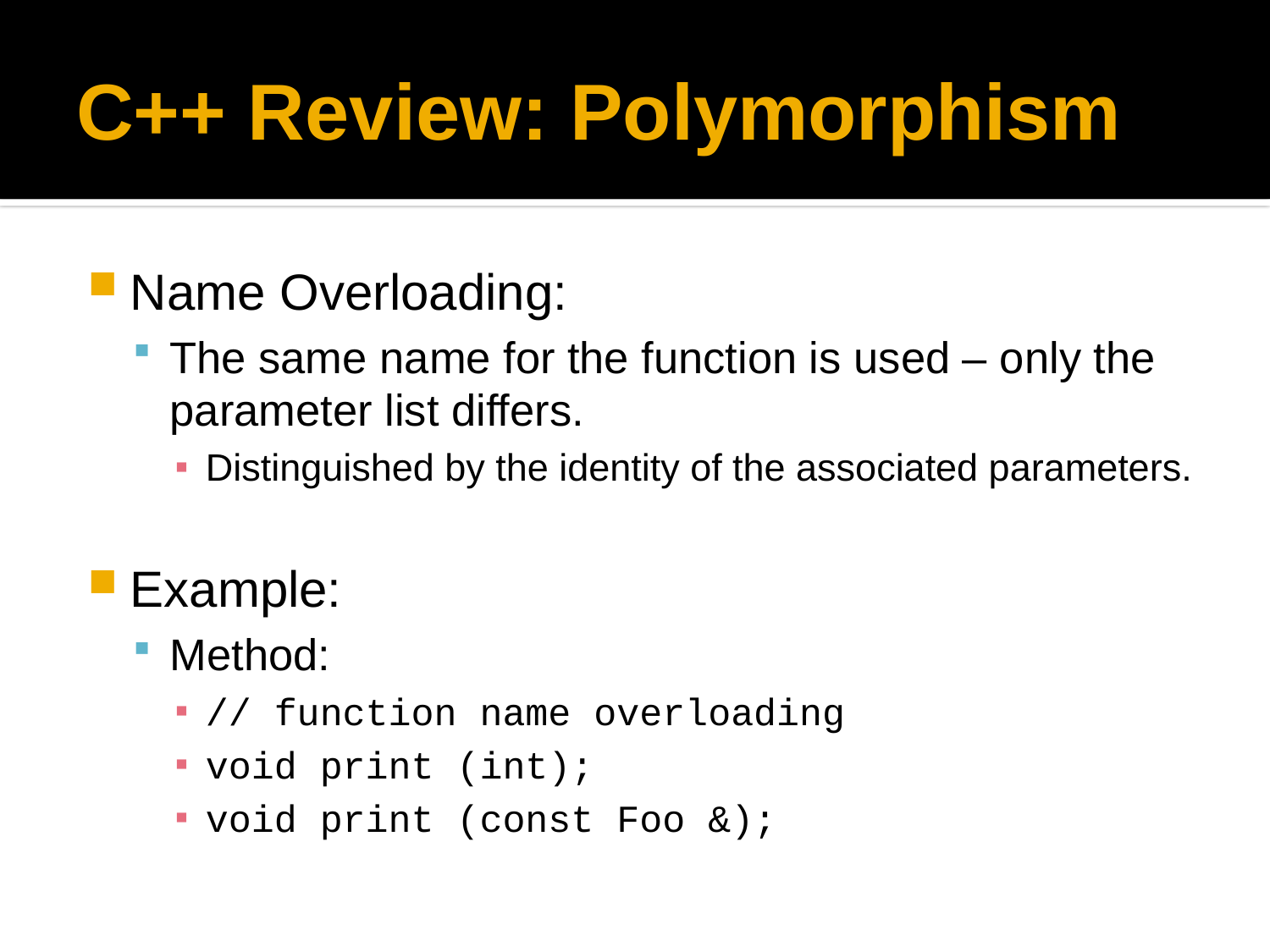

# C++ Review: Polymorphism
Name Overloading:
The same name for the function is used – only the parameter list differs.
Distinguished by the identity of the associated parameters.

Example:
Method:
// function name overloading
void print (int);
void print (const Foo &);